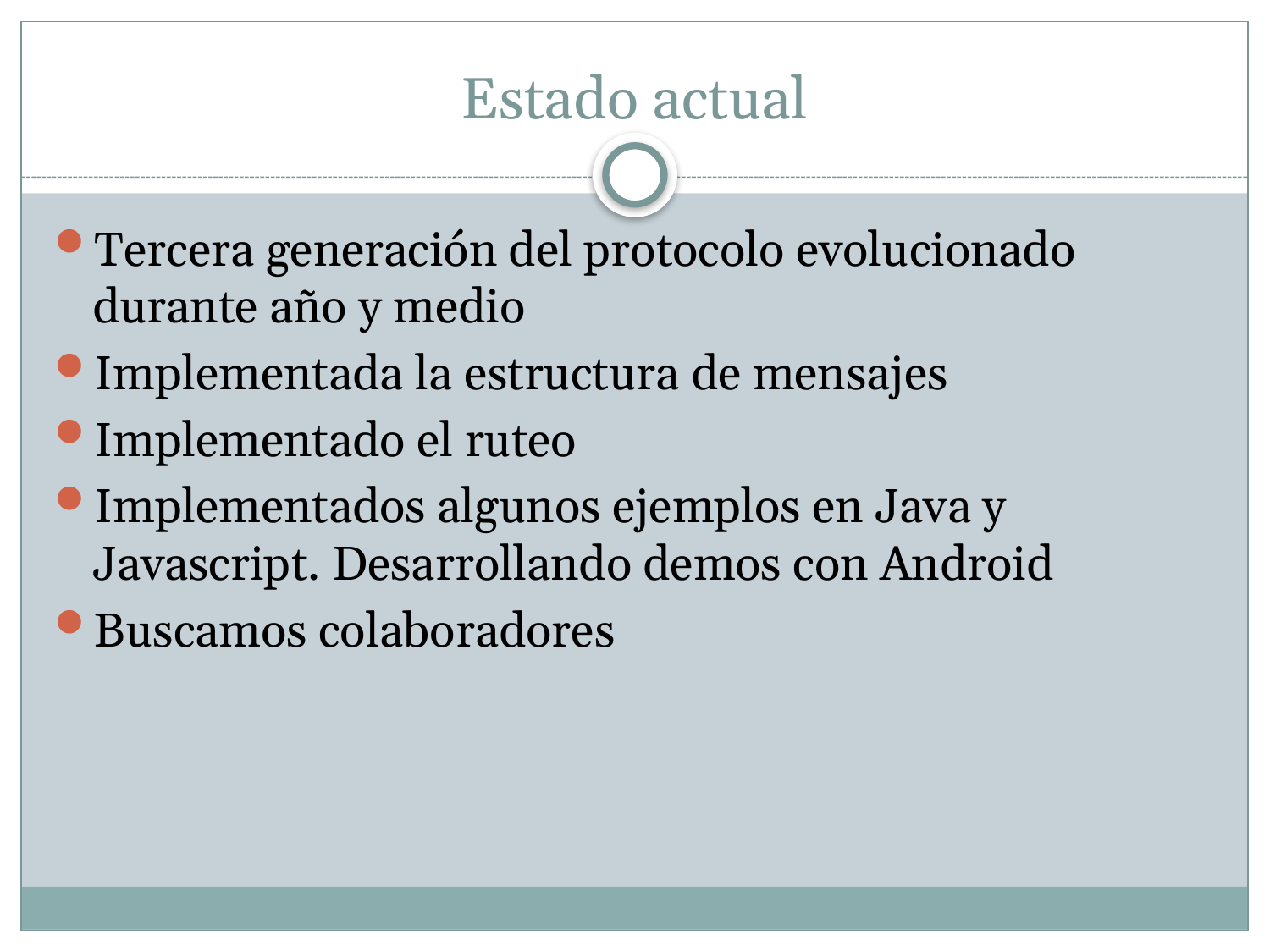

# Estado actual
Tercera generación del protocolo evolucionado durante año y medio
Implementada la estructura de mensajes
Implementado el ruteo
Implementados algunos ejemplos en Java y Javascript. Desarrollando demos con Android
Buscamos colaboradores